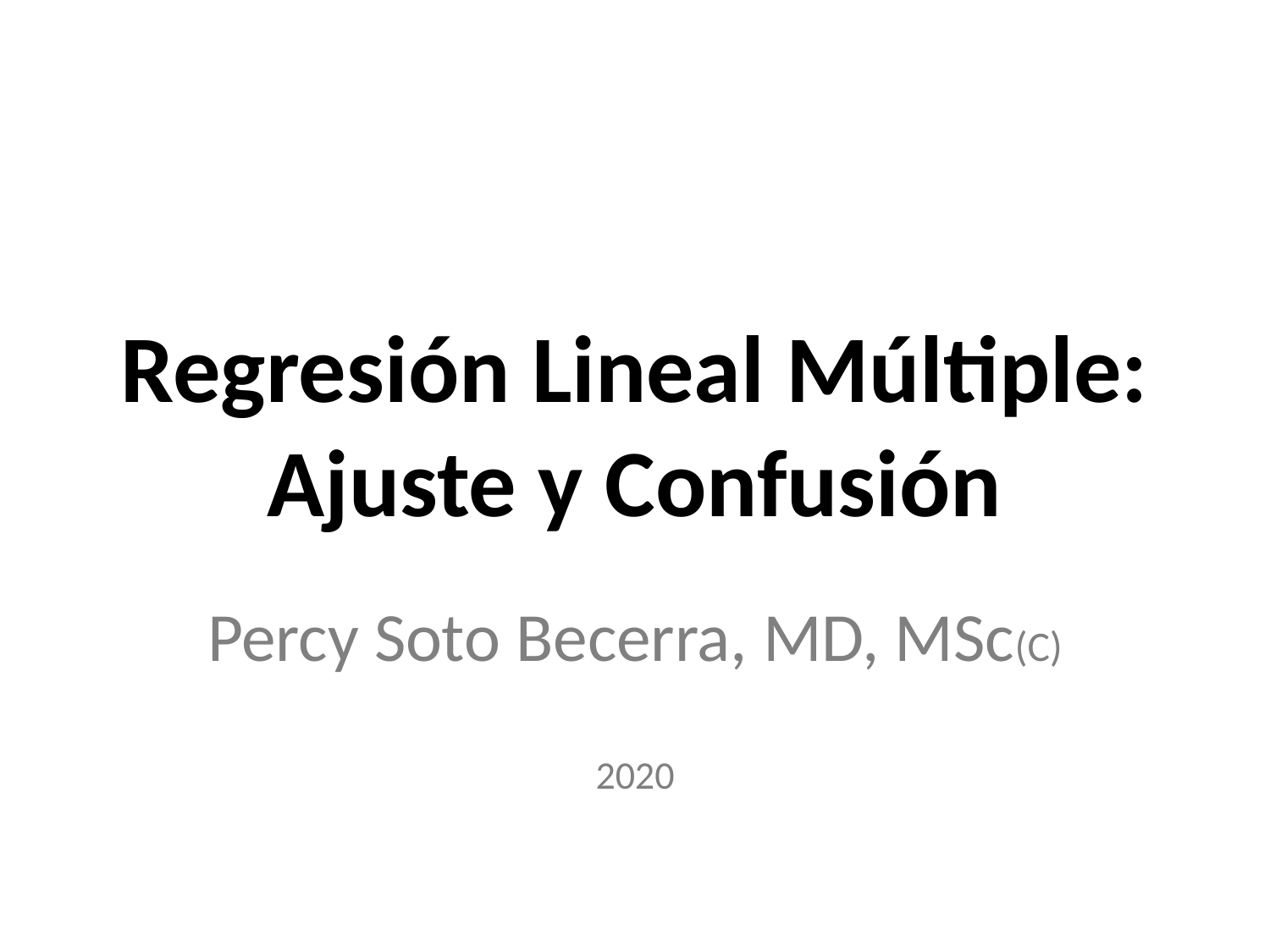

# Regresión Lineal Múltiple: Ajuste y Confusión
Percy Soto Becerra, MD, MSc(C)

2020